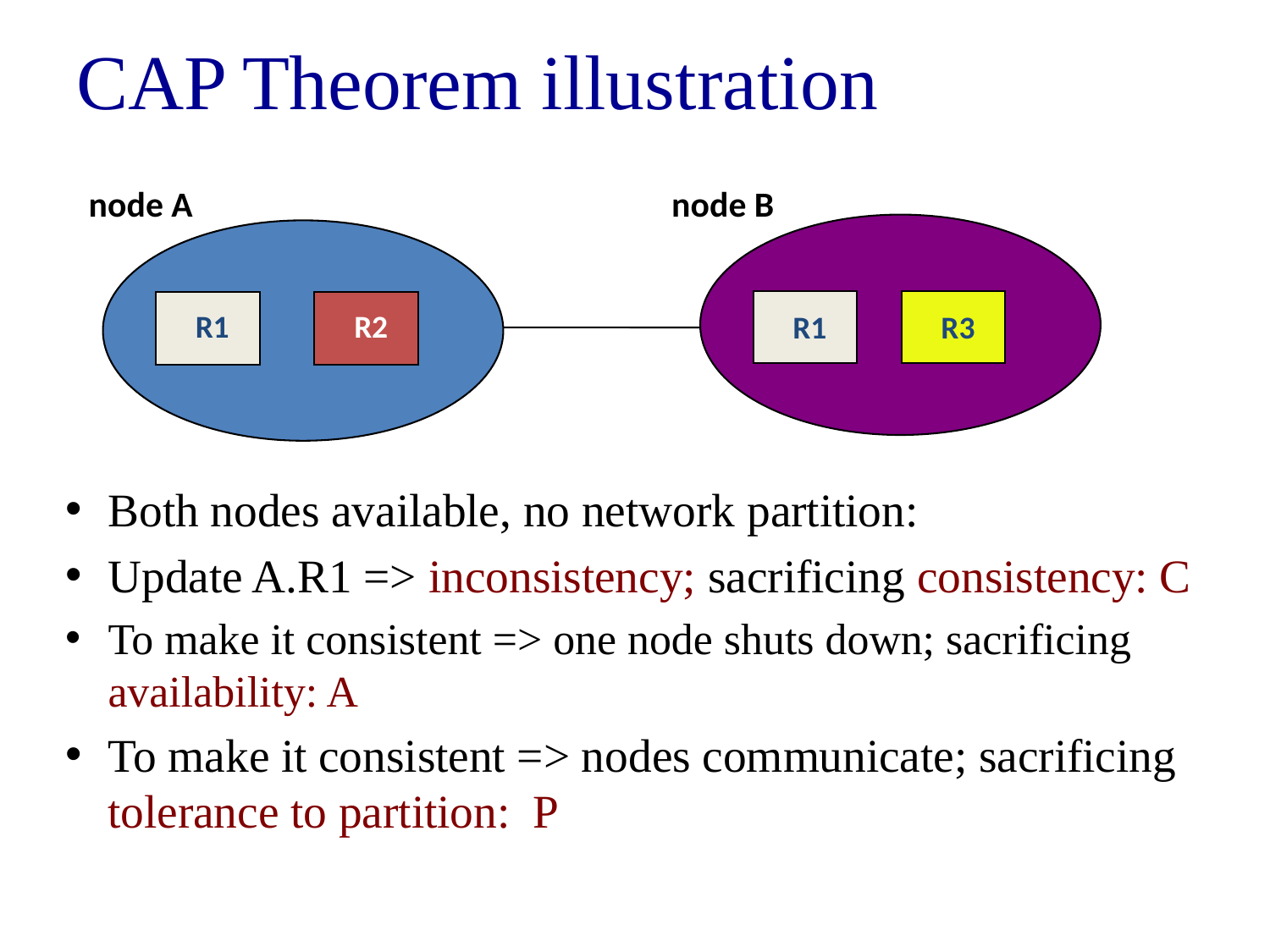

# CAP Theorem illustration
node A
node B

R1
R2
R1
R3

Both nodes available, no network partition:
Update A.R1 => inconsistency; sacrificing consistency: C
To make it consistent => one node shuts down; sacrificing availability: A
To make it consistent => nodes communicate; sacrificing tolerance to partition:  P